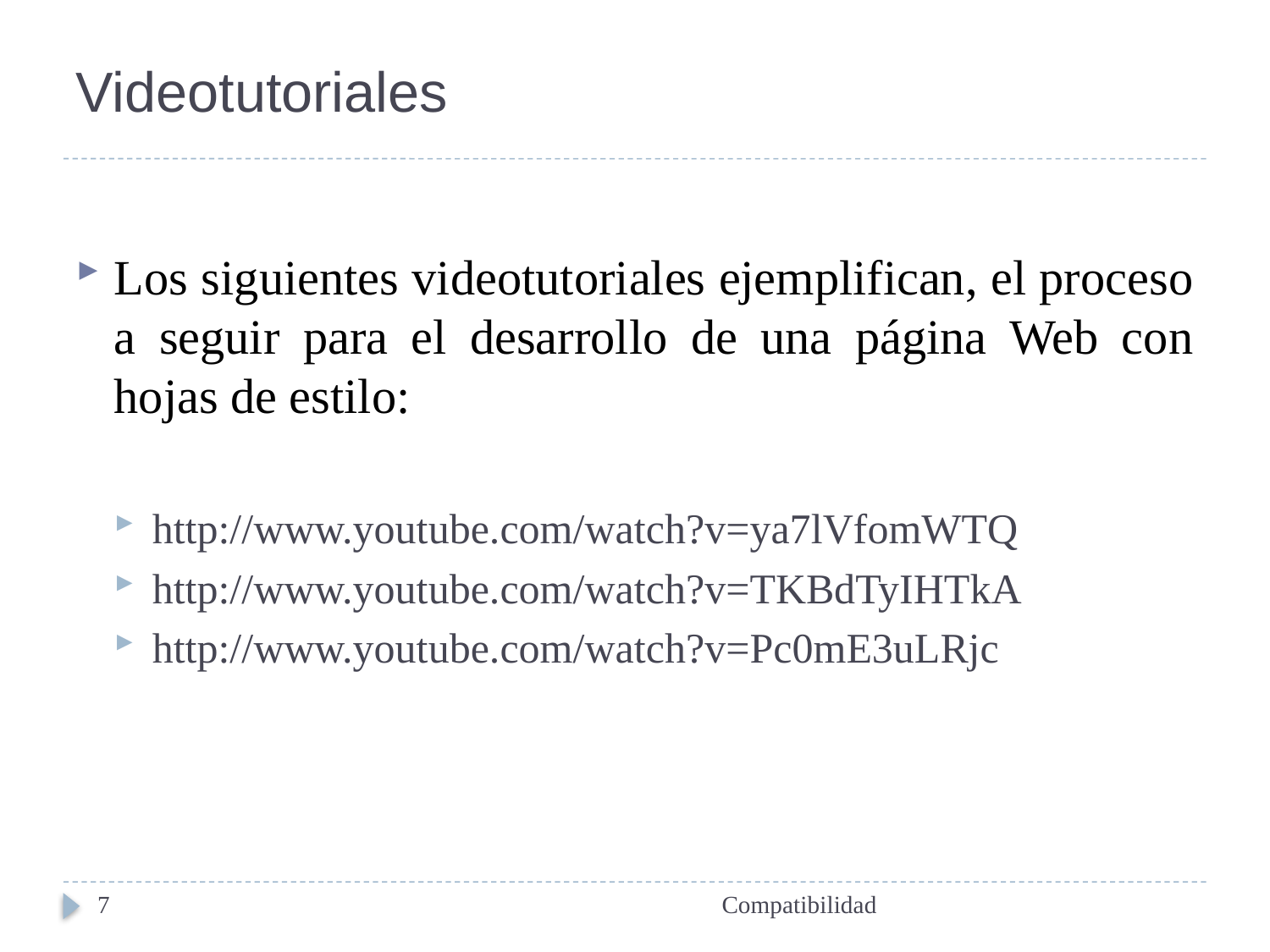

# Videotutoriales

Los siguientes videotutoriales ejemplifican, el proceso a seguir para el desarrollo de una página Web con hojas de estilo:

http://www.youtube.com/watch?v=ya7lVfomWTQ
http://www.youtube.com/watch?v=TKBdTyIHTkA
http://www.youtube.com/watch?v=Pc0mE3uLRjc

7
Compatibilidad